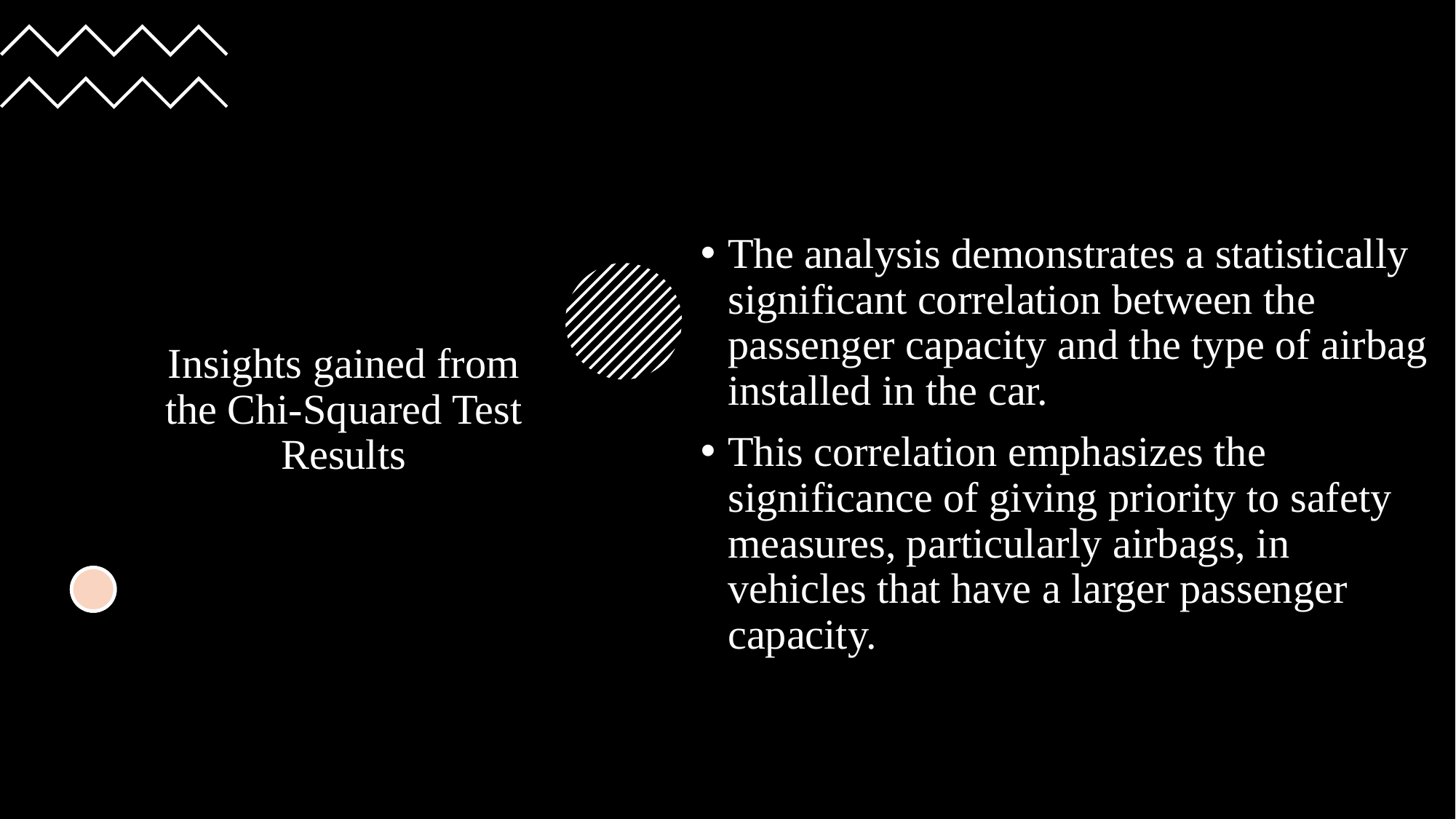

# Insights gained from the Chi-Squared Test Results
The analysis demonstrates a statistically significant correlation between the passenger capacity and the type of airbag installed in the car.
This correlation emphasizes the significance of giving priority to safety measures, particularly airbags, in vehicles that have a larger passenger capacity.